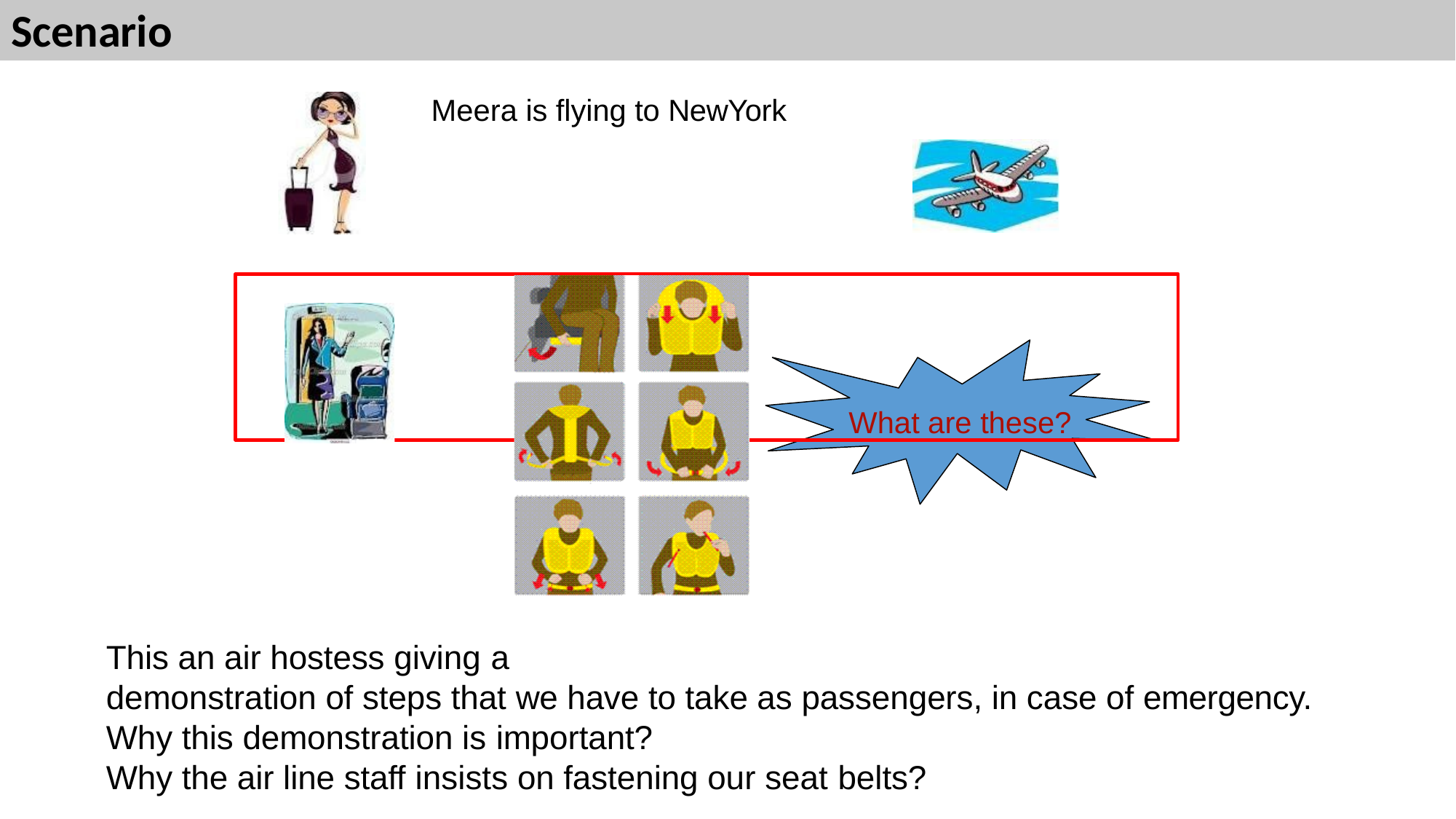

# Scenario
Meera is flying to NewYork

What are these?

This an air hostess giving a
demonstration of steps that we have to take as passengers, in case of emergency.  Why this demonstration is important?
Why the air line staff insists on fastening our seat belts?